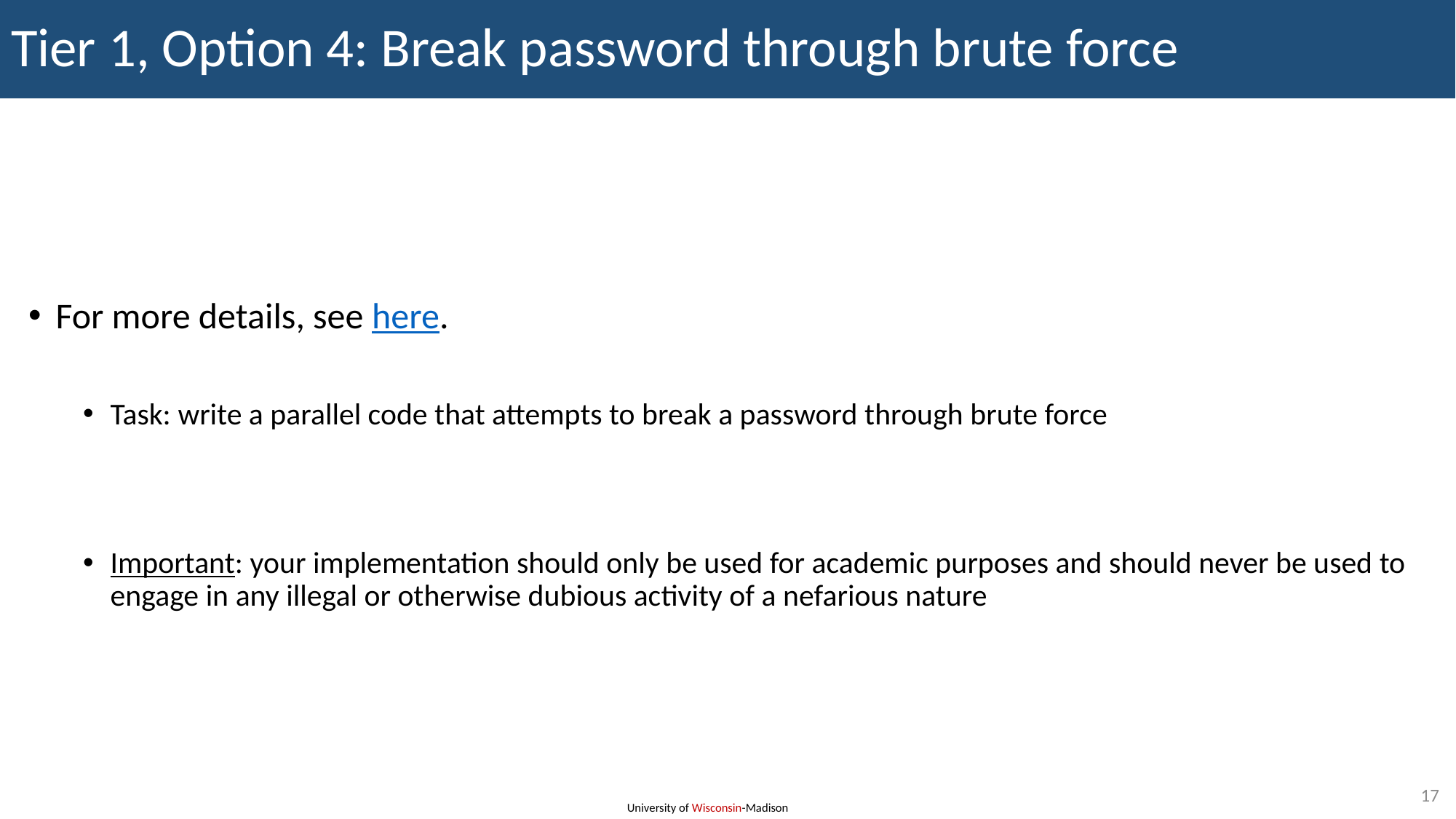

# Tier 1, Option 4: Break password through brute force

For more details, see here.

Task: write a parallel code that attempts to break a password through brute force

Important: your implementation should only be used for academic purposes and should never be used to engage in any illegal or otherwise dubious activity of a nefarious nature
17